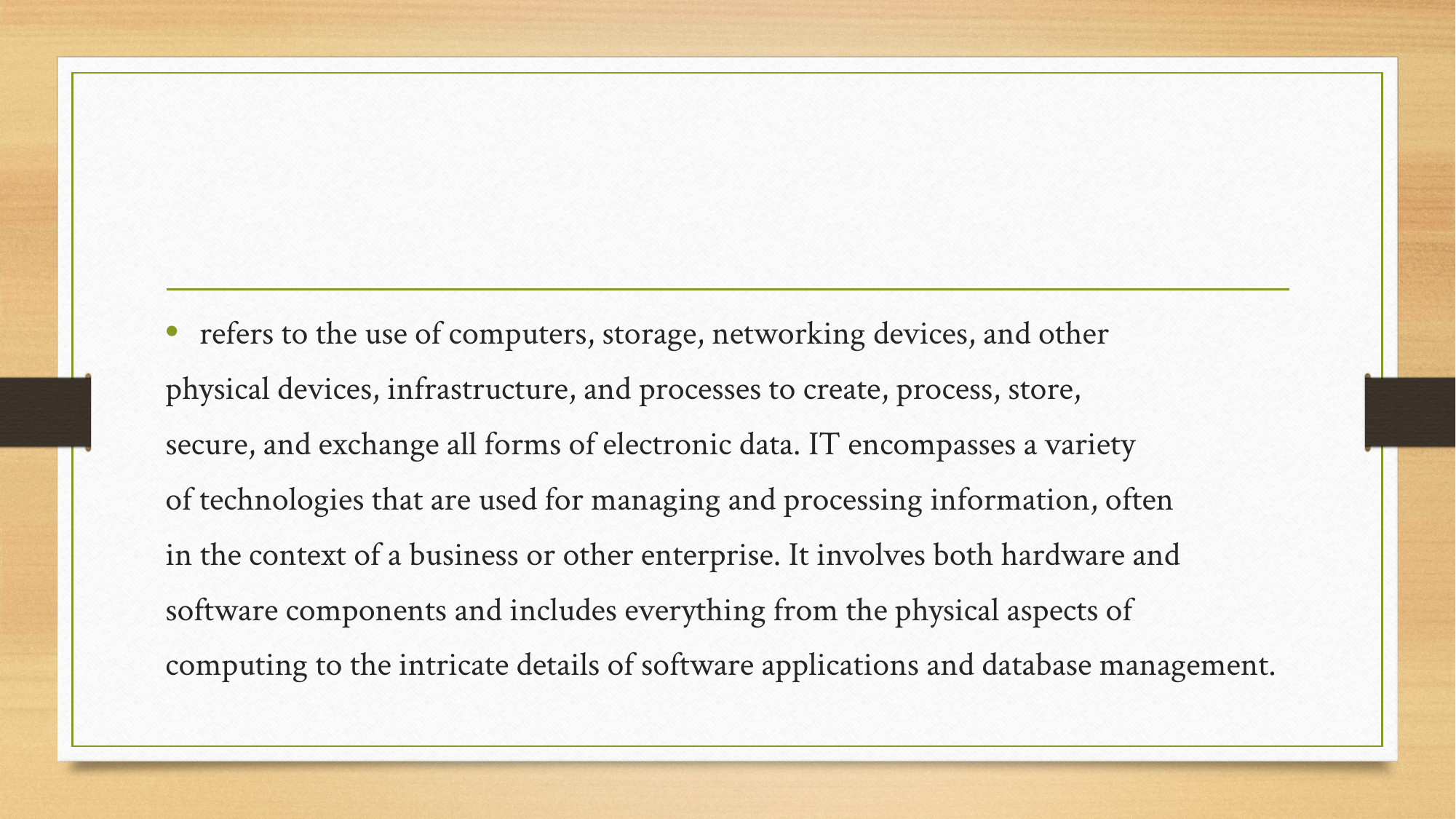

# Introduction
refers to the use of computers, storage, networking devices, and other
physical devices, infrastructure, and processes to create, process, store,
secure, and exchange all forms of electronic data. IT encompasses a variety
of technologies that are used for managing and processing information, often
in the context of a business or other enterprise. It involves both hardware and
software components and includes everything from the physical aspects of
computing to the intricate details of software applications and database management.